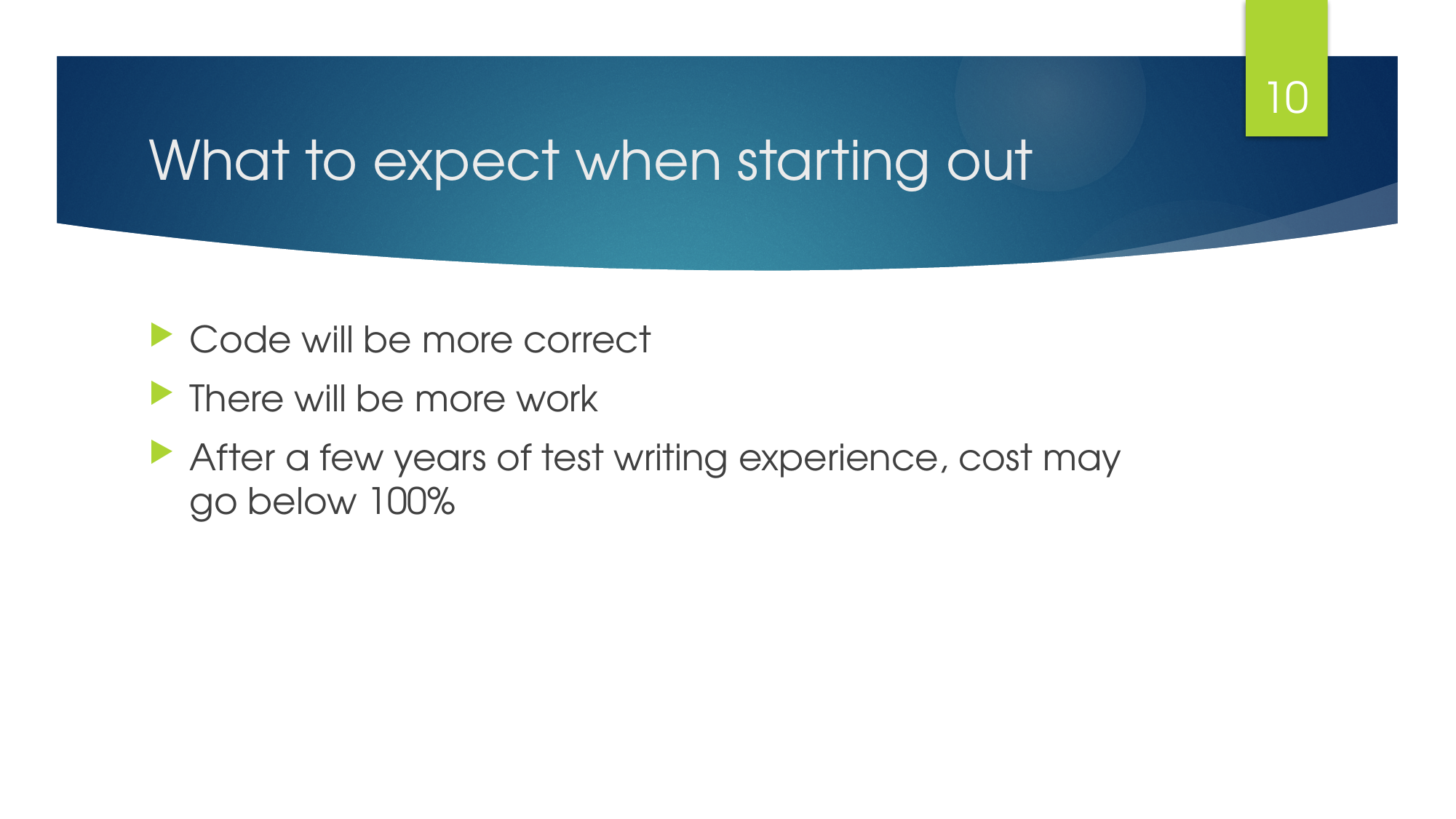

10
# What to expect when starting out
Code will be more correct
There will be more work
After a few years of test writing experience, cost may go below 100%